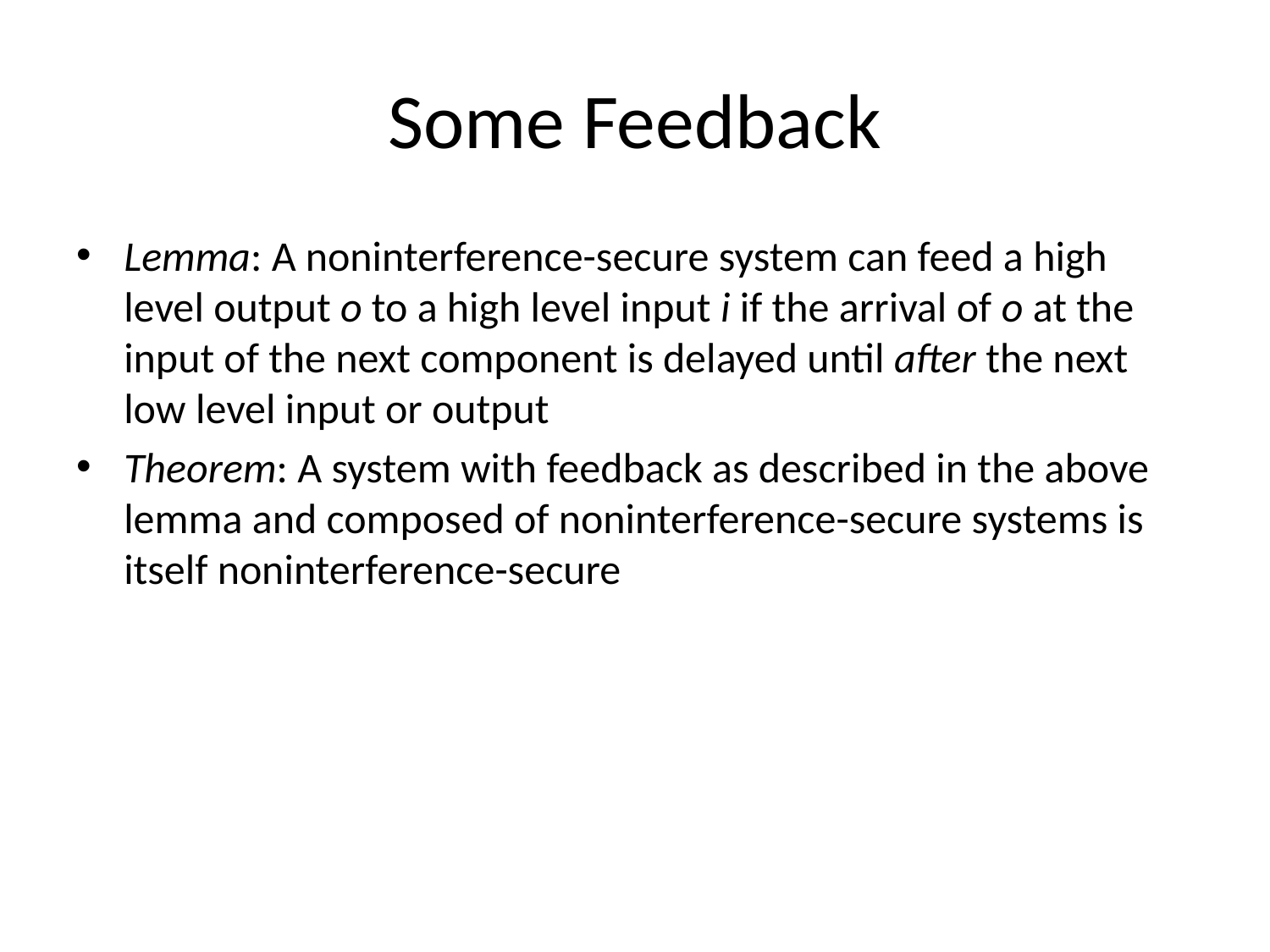

# Some Feedback
Lemma: A noninterference-secure system can feed a high level output o to a high level input i if the arrival of o at the input of the next component is delayed until after the next low level input or output
Theorem: A system with feedback as described in the above lemma and composed of noninterference-secure systems is itself noninterference-secure